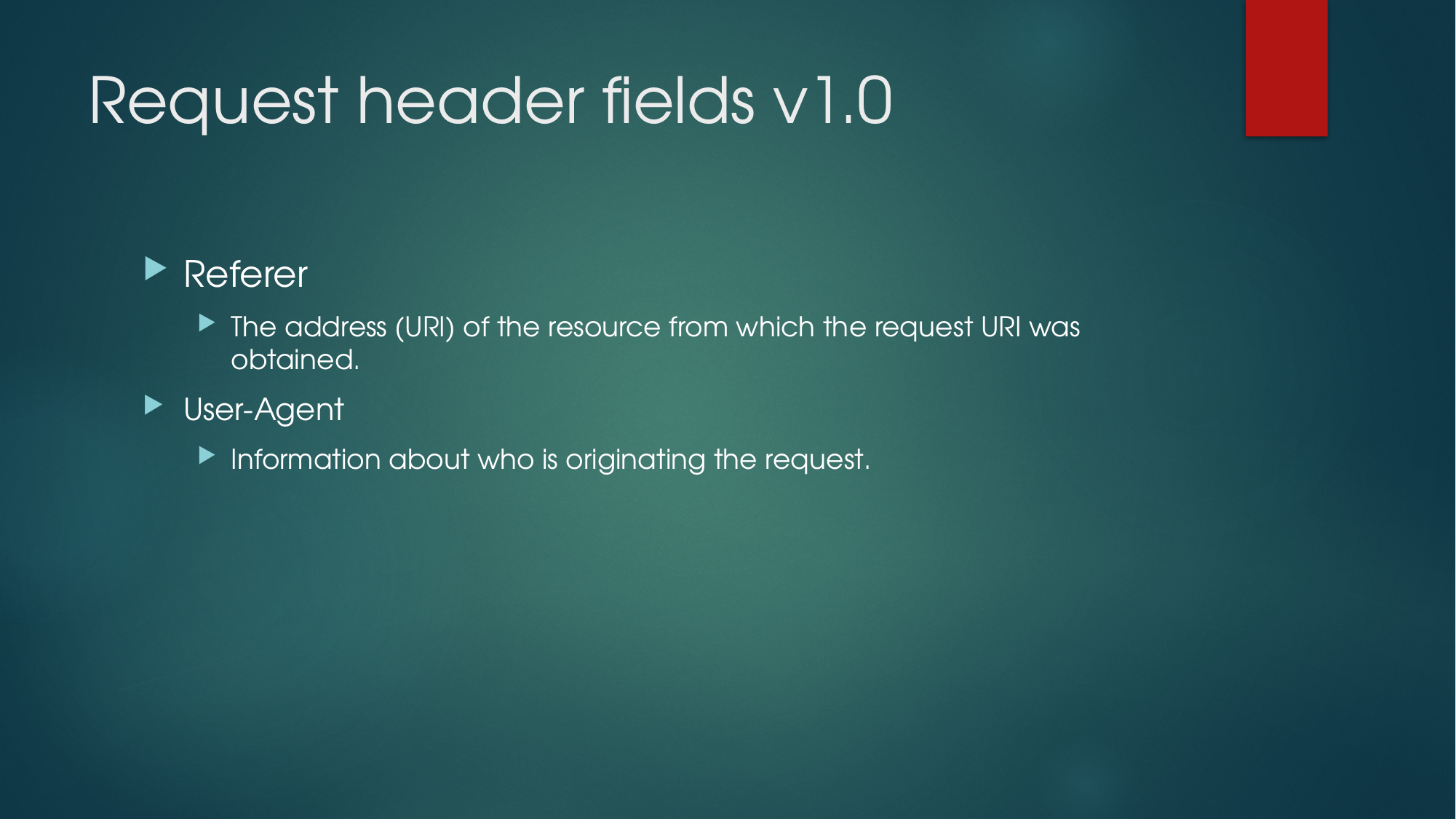

# Request header fields v1.0
Referer
The address (URI) of the resource from which the request URI was obtained.
User-Agent
Information about who is originating the request.